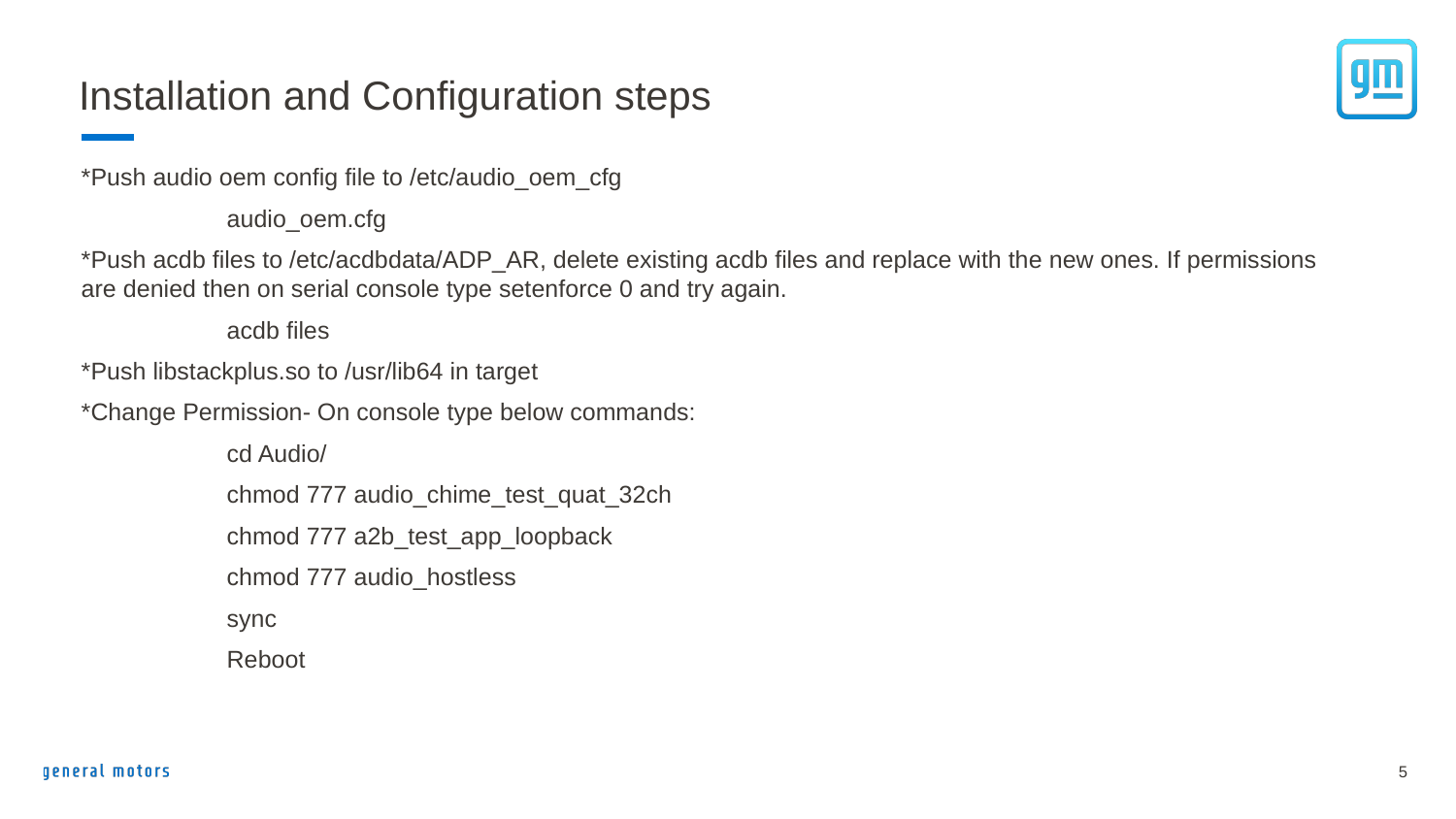

# Installation and Configuration steps
*Push audio oem config file to /etc/audio_oem_cfg
	audio_oem.cfg
*Push acdb files to /etc/acdbdata/ADP_AR, delete existing acdb files and replace with the new ones. If permissions are denied then on serial console type setenforce 0 and try again.
	acdb files
*Push libstackplus.so to /usr/lib64 in target
*Change Permission- On console type below commands:
	cd Audio/
	chmod 777 audio_chime_test_quat_32ch
	chmod 777 a2b_test_app_loopback
	chmod 777 audio_hostless
	sync
	Reboot

5